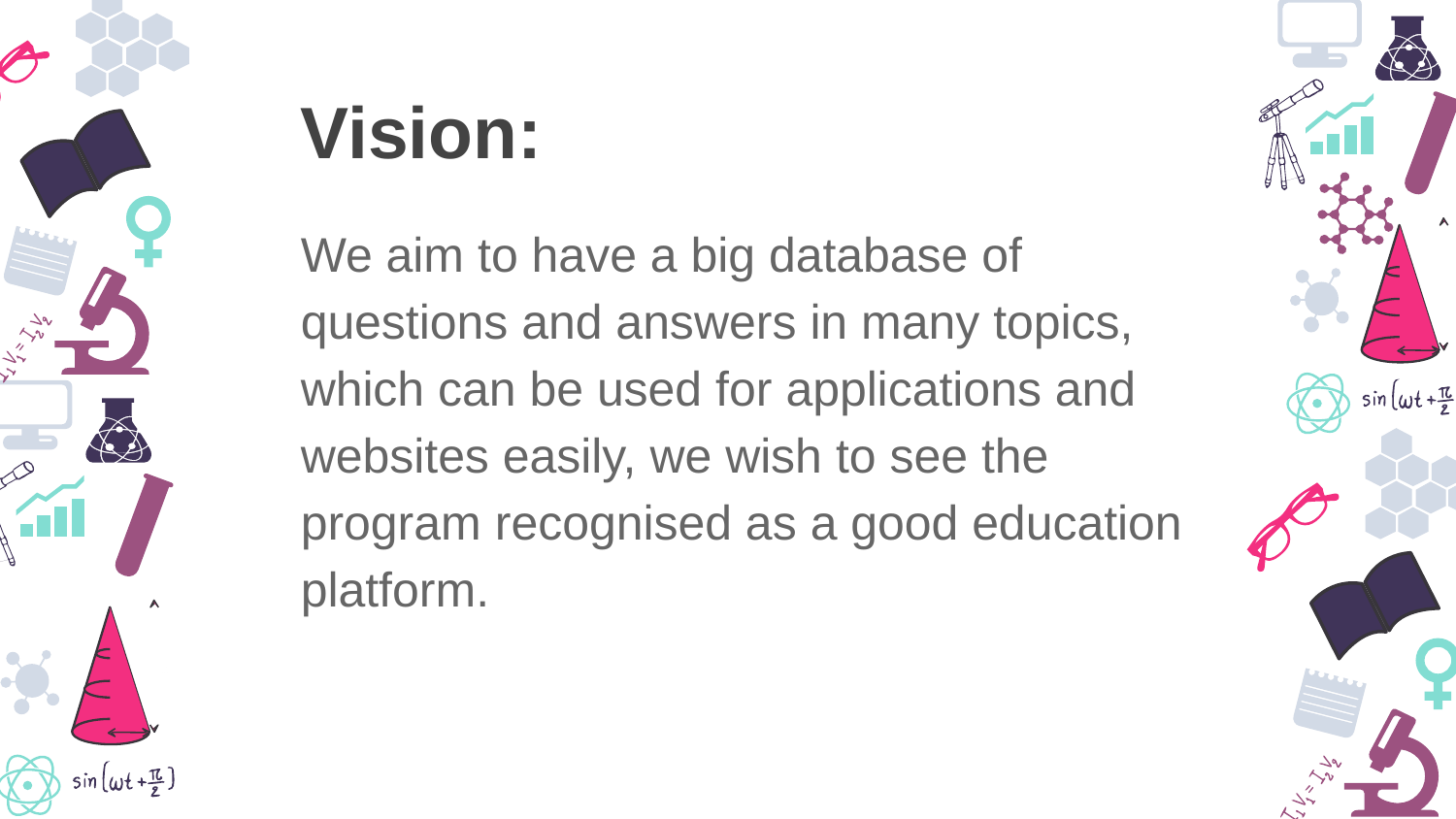

Vision:

We aim to have a big database of questions and answers in many topics, which can be used for applications and websites easily, we wish to see the program recognised as a good education platform.